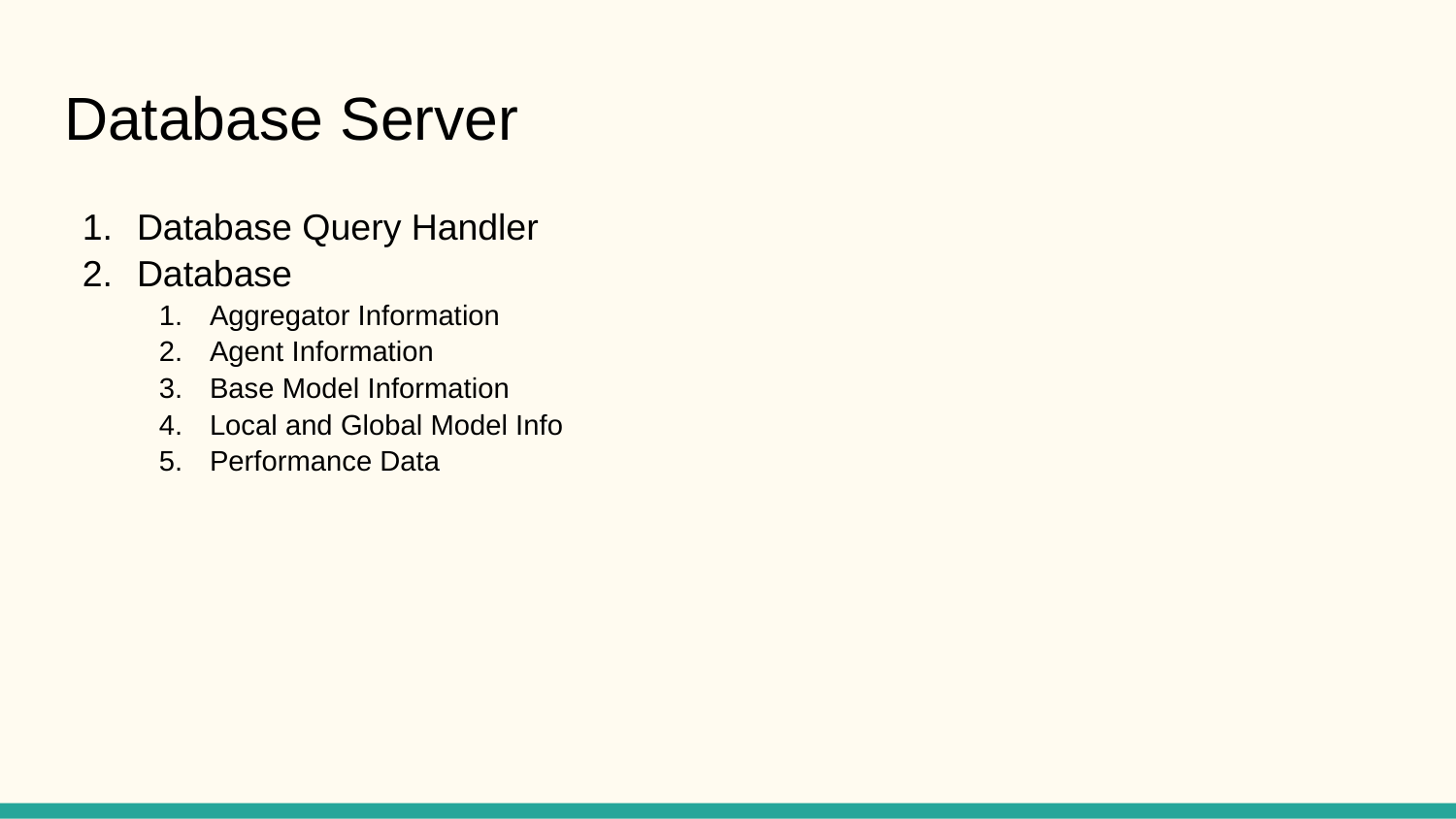

# Database Server
Database Query Handler
Database
Aggregator Information
Agent Information
Base Model Information
Local and Global Model Info
Performance Data